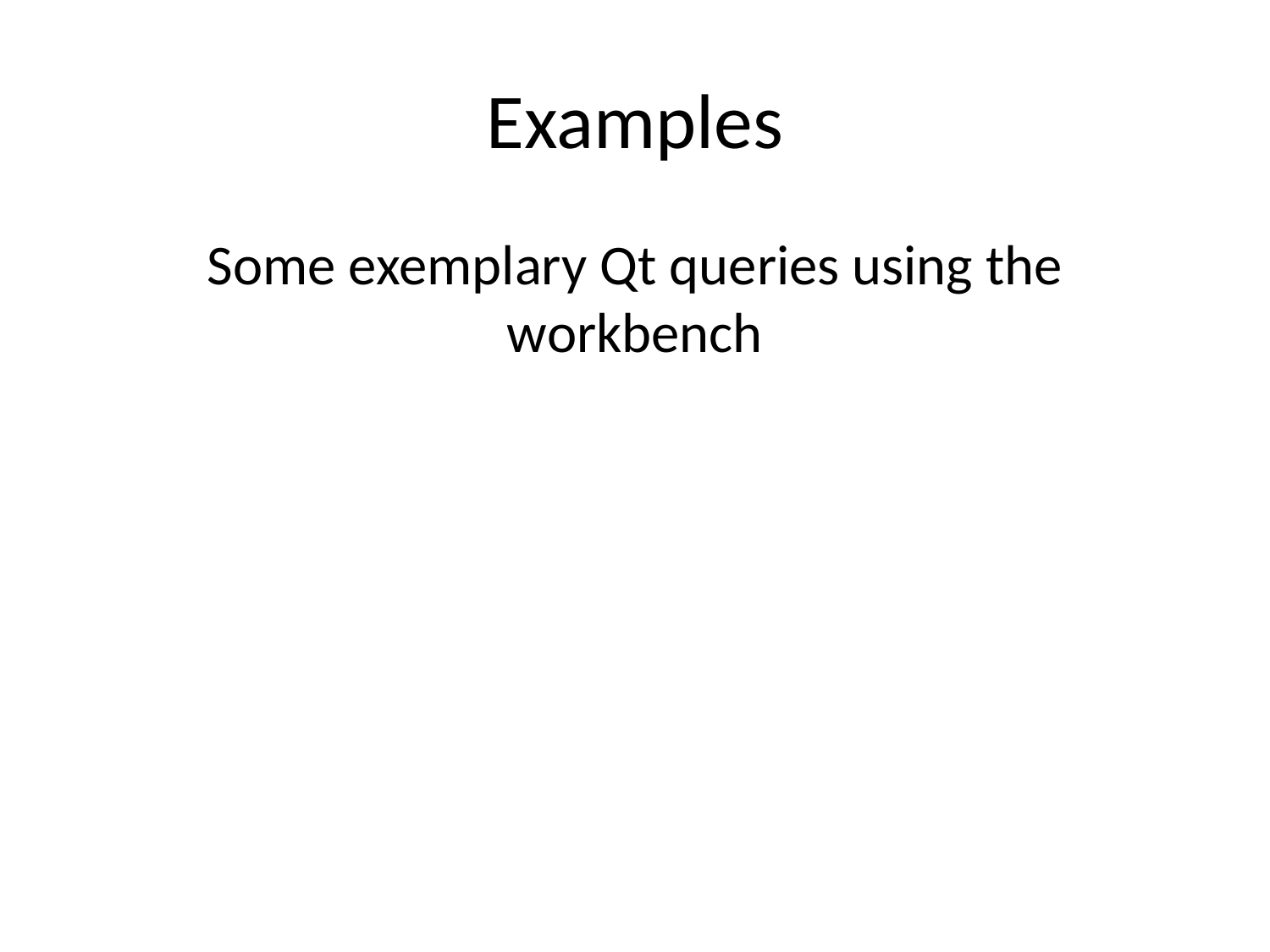

# Examples
Some exemplary Qt queries using the workbench